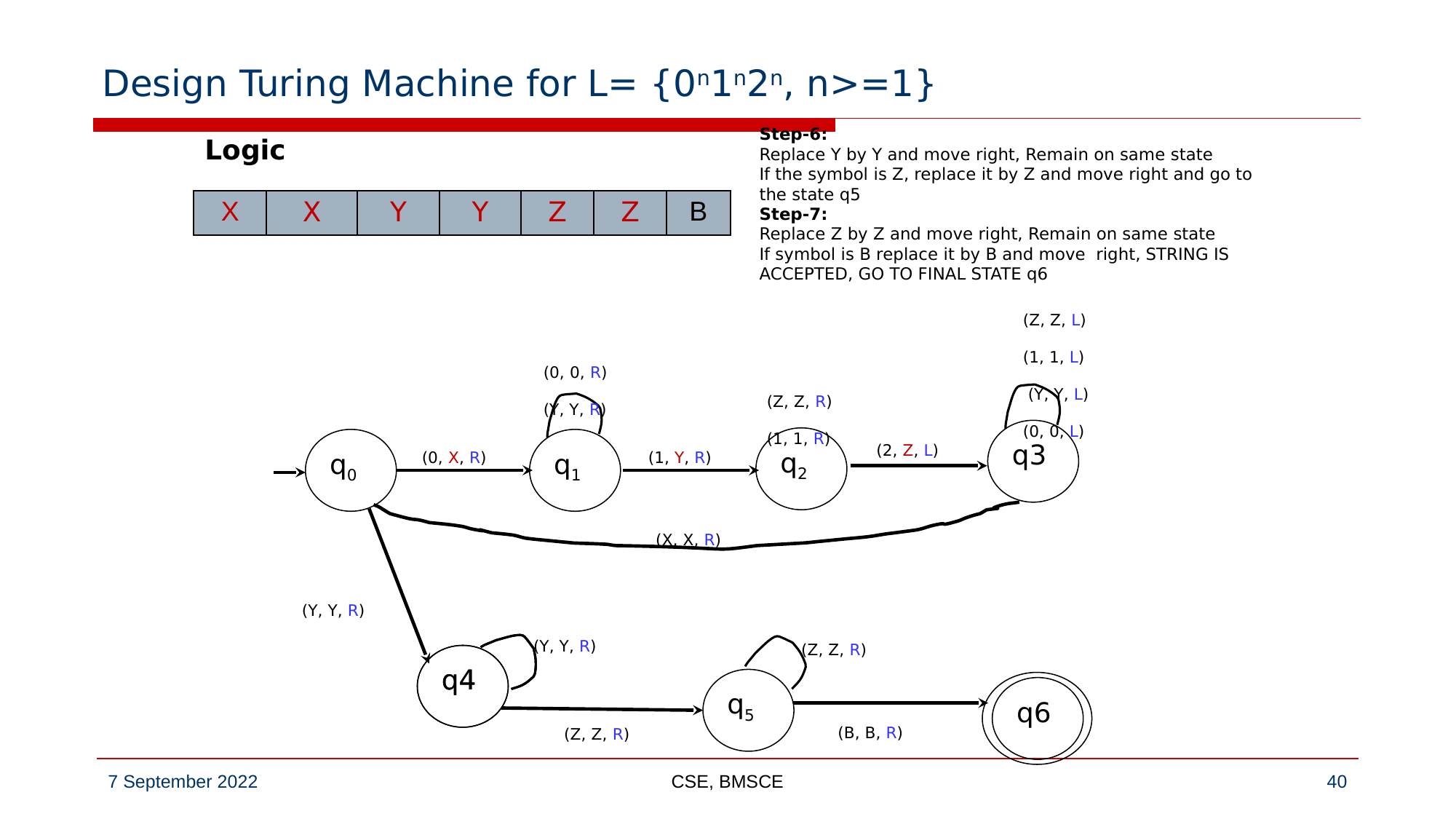

# Design Turing Machine for L= {0n1n2n, n>=1}
Step-6:
Replace Y by Y and move right, Remain on same state
If the symbol is Z, replace it by Z and move right and go to the state q5
Step-7:
Replace Z by Z and move right, Remain on same state
If symbol is B replace it by B and move  right, STRING IS ACCEPTED, GO TO FINAL STATE q6
Logic
| X | X | Y | Y | Z | Z | B |
| --- | --- | --- | --- | --- | --- | --- |
(Z, Z, L)
(1, 1, L)
 (Y, Y, L)
(0, 0, L)
(0, 0, R)
(Y, Y, R)
(Z, Z, R)
(1, 1, R)

(2, Z, L)
q3
(0, X, R)
(1, Y, R)
q2
q0
q1

(X, X, R)
(Y, Y, R)
(Y, Y, R)
(Z, Z, R)

q4
q4
q5

q6
(B, B, R)
(Z, Z, R)
CSE, BMSCE
40
7 September 2022